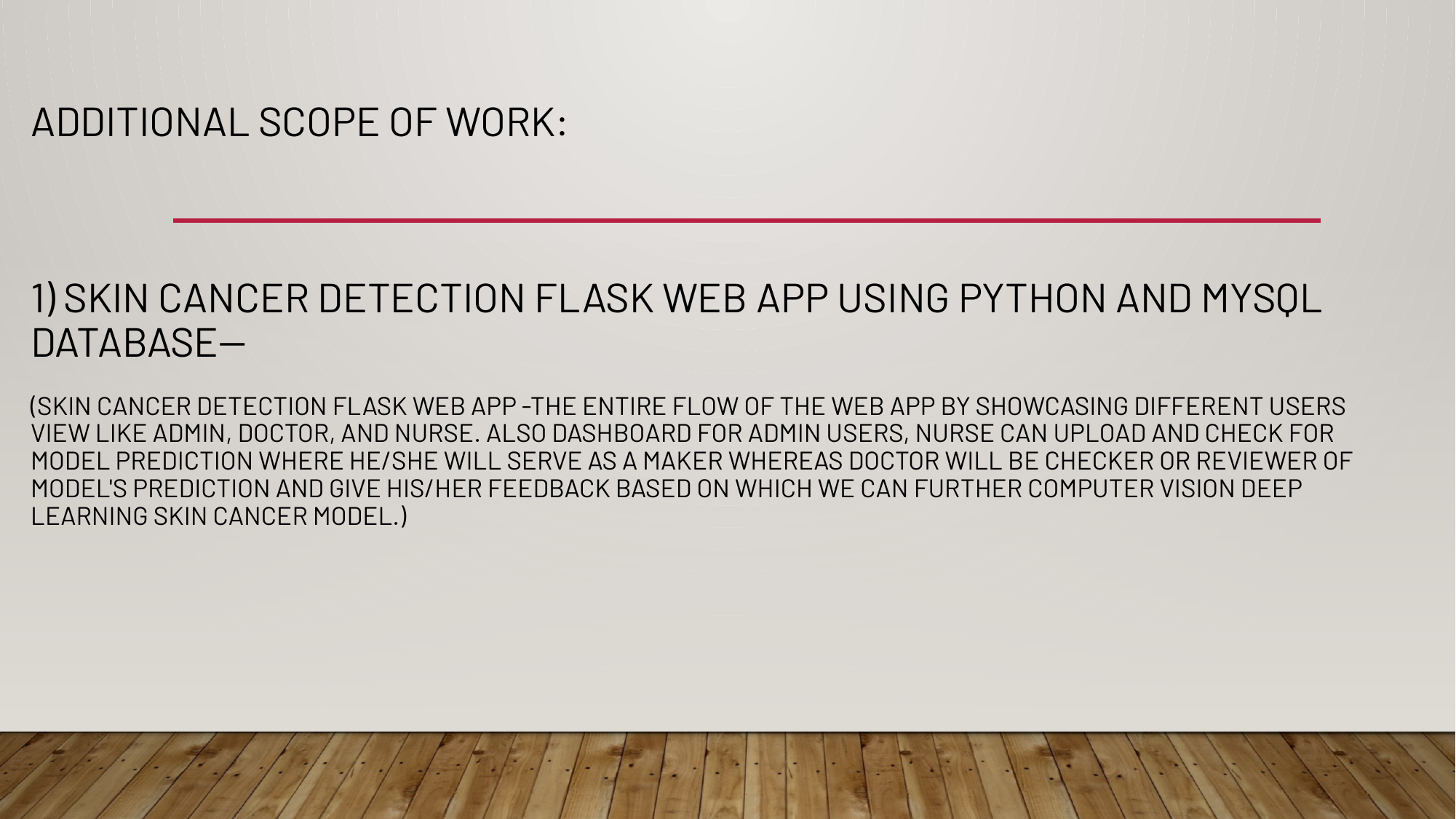

# Additional scope of work: 1) Skin Cancer Detection Flask Web App Using Python and MySQL database-- (skin cancer detection flask web app -the entire flow of the web app by showcasing different users view like admin, doctor, and nurse. Also dashboard for admin users, nurse can upload and check for model prediction where he/she will serve as a maker whereas doctor will be checker or reviewer of model's prediction and give his/her feedback based on which we can further computer vision deep learning skin cancer model.)